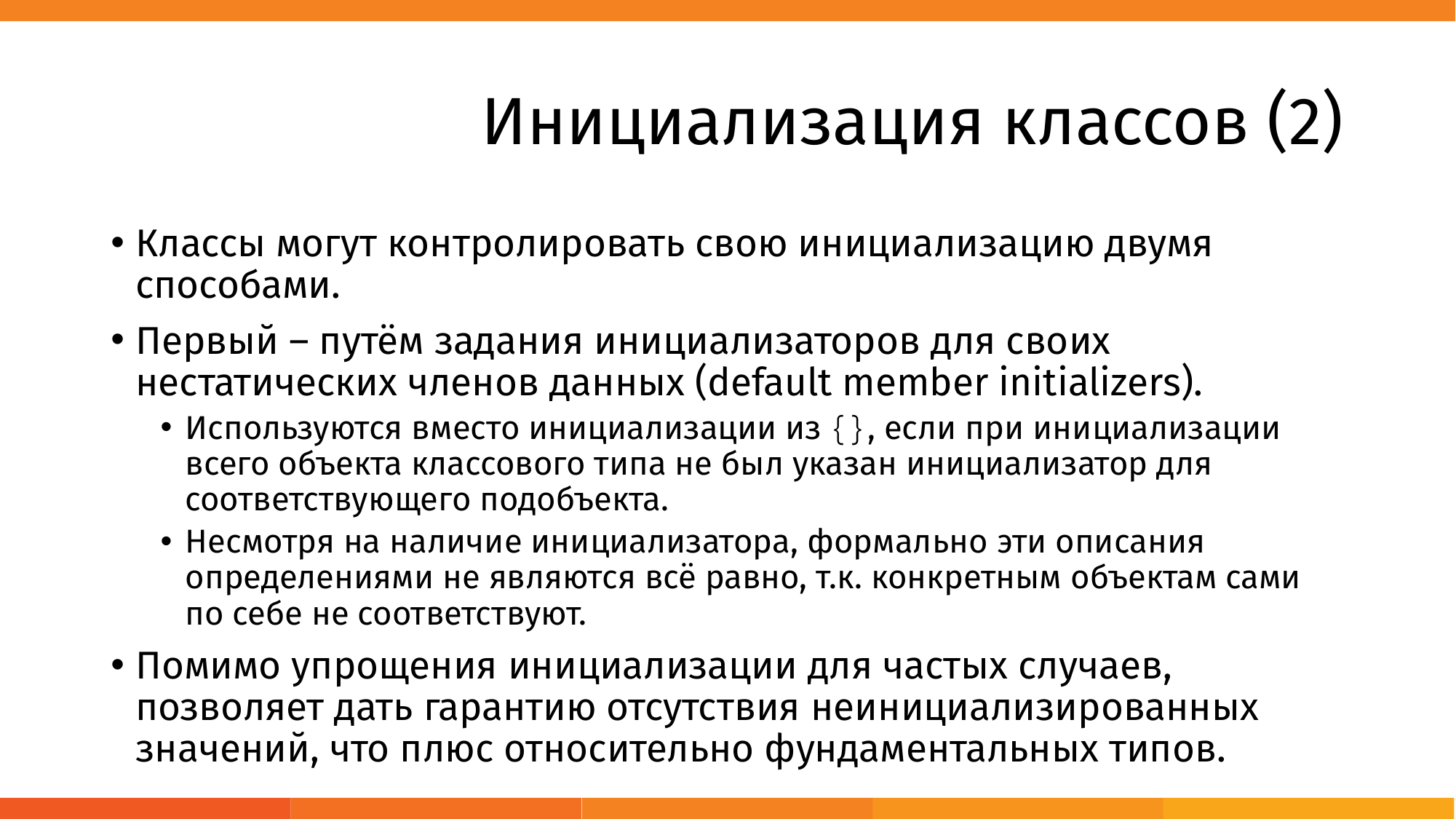

# Инициализация классов (2)
Классы могут контролировать свою инициализацию двумя способами.
Первый – путём задания инициализаторов для своих нестатических членов данных (default member initializers).
Используются вместо инициализации из {}, если при инициализации всего объекта классового типа не был указан инициализатор для соответствующего подобъекта.
Несмотря на наличие инициализатора, формально эти описания определениями не являются всё равно, т.к. конкретным объектам сами по себе не соответствуют.
Помимо упрощения инициализации для частых случаев, позволяет дать гарантию отсутствия неинициализированных значений, что плюс относительно фундаментальных типов.